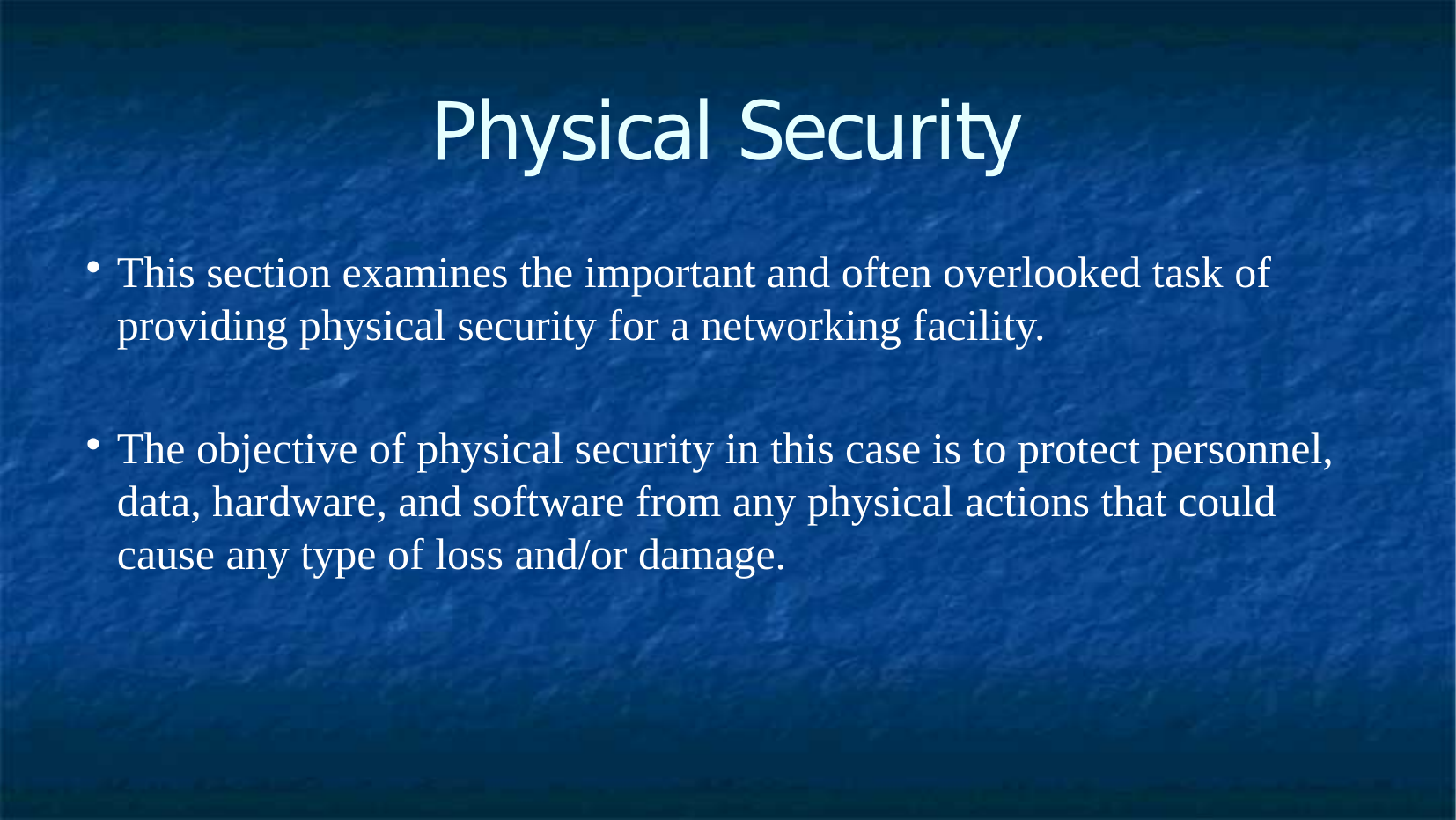

Physical Security
This section examines the important and often overlooked task of providing physical security for a networking facility.

The objective of physical security in this case is to protect personnel, data, hardware, and software from any physical actions that could cause any type of loss and/or damage.